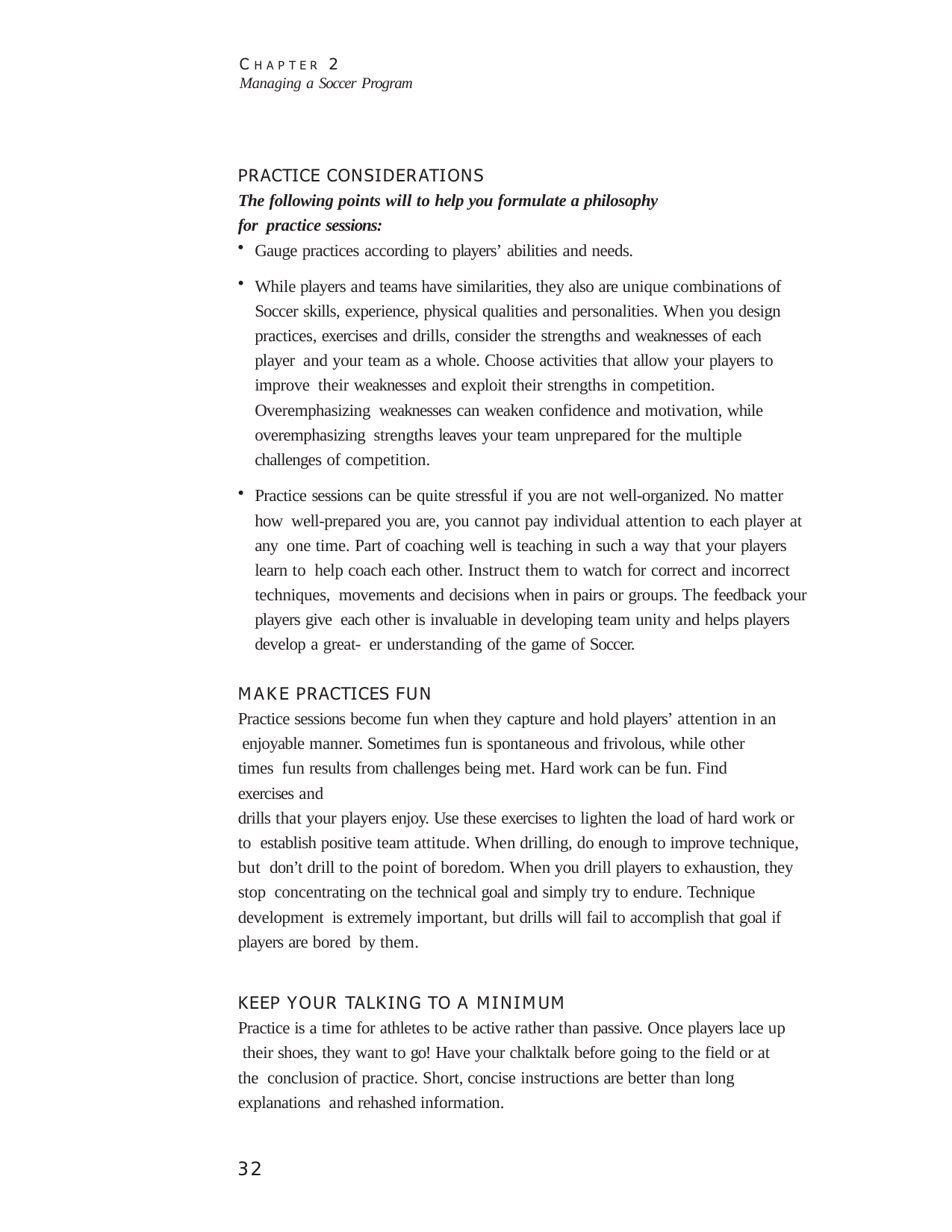

C H A P T E R   2
Managing a Soccer Program
PRACTICE CONSIDERATIONS
The following points will to help you formulate a philosophy for  practice sessions:
Gauge practices according to players’ abilities and needs.
While players and teams have similarities, they also are unique combinations of  Soccer skills, experience, physical qualities and personalities. When you design  practices, exercises and drills, consider the strengths and weaknesses of each player  and your team as a whole. Choose activities that allow your players to improve  their weaknesses and exploit their strengths in competition. Overemphasizing  weaknesses can weaken confidence and motivation, while overemphasizing  strengths leaves your team unprepared for the multiple challenges of competition.
Practice sessions can be quite stressful if you are not well-organized. No matter how  well-prepared you are, you cannot pay individual attention to each player at any  one time. Part of coaching well is teaching in such a way that your players learn to  help coach each other. Instruct them to watch for correct and incorrect techniques,  movements and decisions when in pairs or groups. The feedback your players give  each other is invaluable in developing team unity and helps players develop a great-  er understanding of the game of Soccer.

MAKE PRACTICES FUN
Practice sessions become fun when they capture and hold players’ attention in an  enjoyable manner. Sometimes fun is spontaneous and frivolous, while other times  fun results from challenges being met. Hard work can be fun. Find exercises and
drills that your players enjoy. Use these exercises to lighten the load of hard work or to  establish positive team attitude. When drilling, do enough to improve technique, but  don’t drill to the point of boredom. When you drill players to exhaustion, they stop  concentrating on the technical goal and simply try to endure. Technique development  is extremely important, but drills will fail to accomplish that goal if players are bored  by them.

KEEP YOUR TALKING TO A MINIMUM
Practice is a time for athletes to be active rather than passive. Once players lace up  their shoes, they want to go! Have your chalktalk before going to the field or at the  conclusion of practice. Short, concise instructions are better than long explanations  and rehashed information.
32